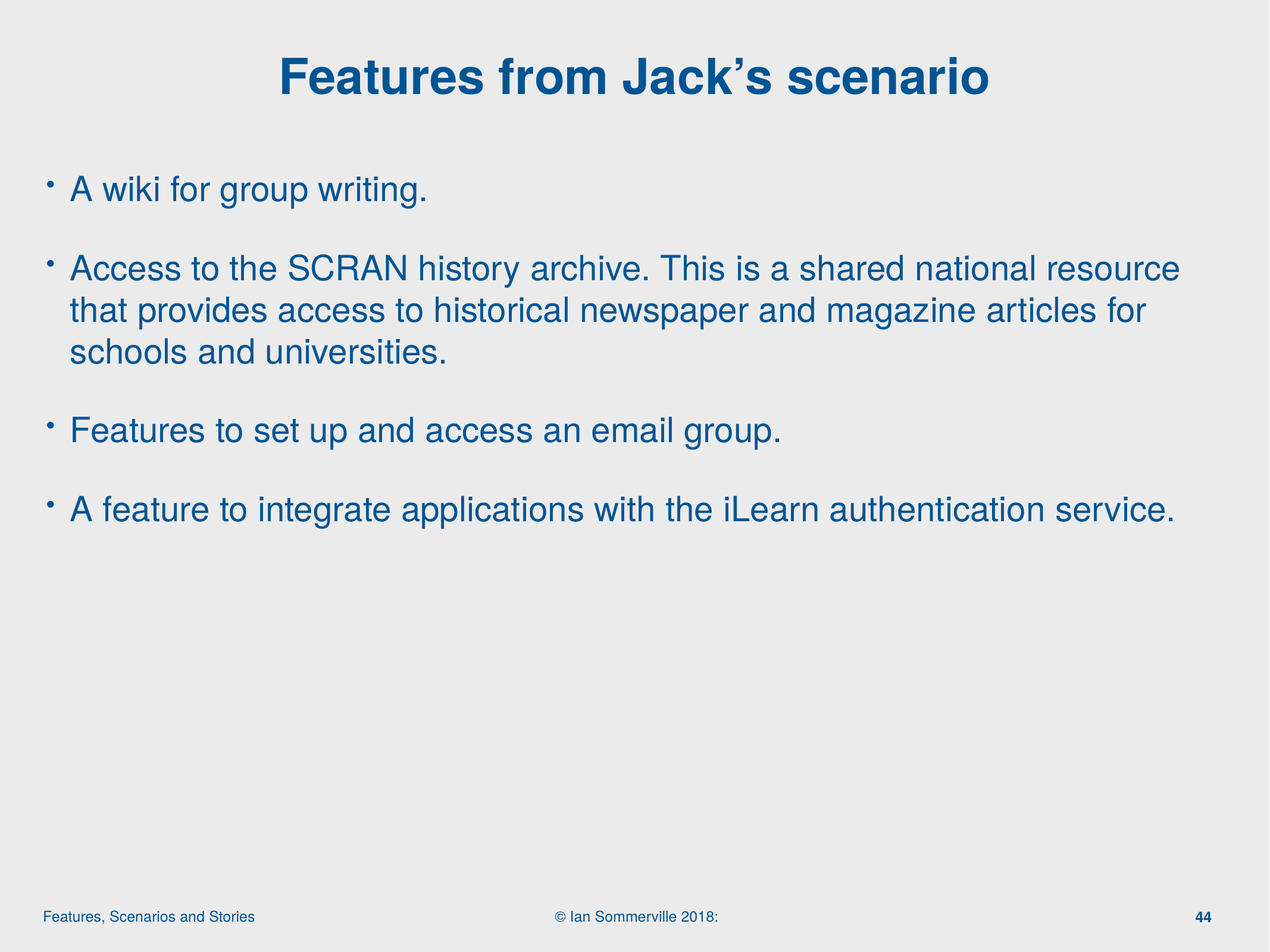

# Features from Jack’s scenario
A wiki for group writing.
Access to the SCRAN history archive. This is a shared national resource that provides access to historical newspaper and magazine articles for schools and universities.
Features to set up and access an email group.
A feature to integrate applications with the iLearn authentication service.
44